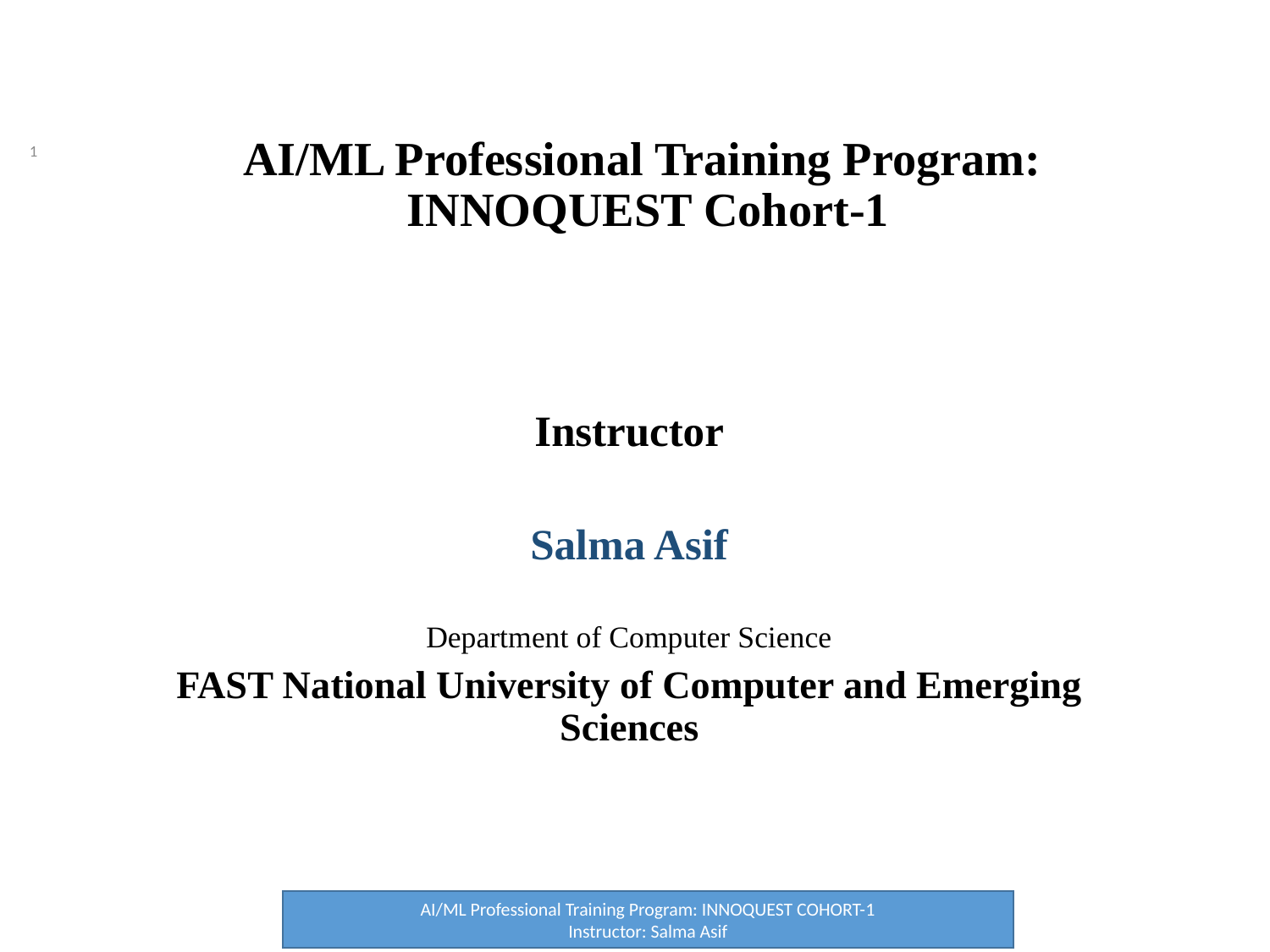

# AI/ML Professional Training Program: INNOQUEST Cohort-1
1

Instructor

Salma Asif

Department of Computer Science
FAST National University of Computer and Emerging Sciences

AI/ML Professional Training Program: INNOQUEST COHORT-1
Instructor: Salma Asif